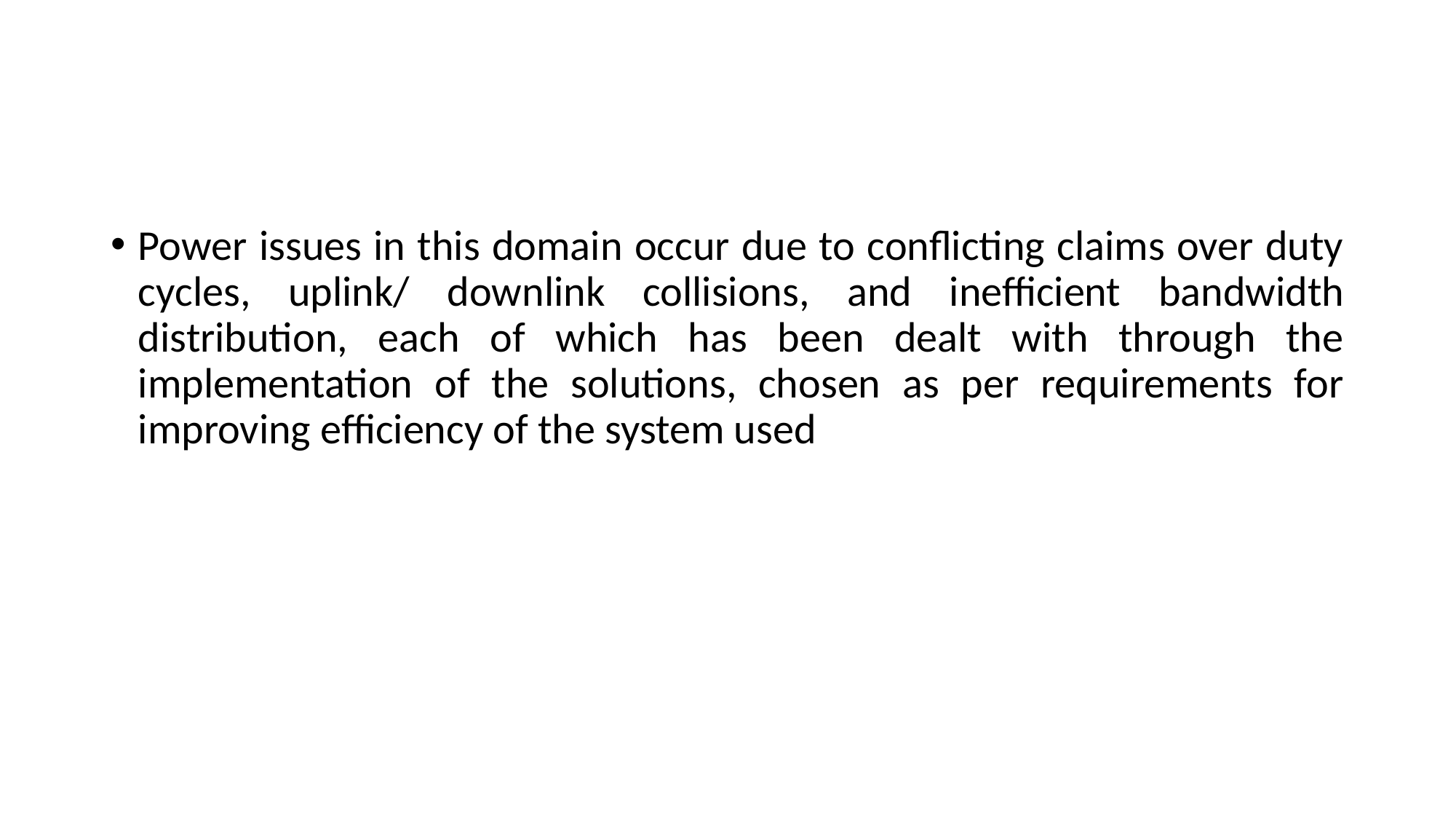

#
Power issues in this domain occur due to conflicting claims over duty cycles, uplink/ downlink collisions, and inefficient bandwidth distribution, each of which has been dealt with through the implementation of the solutions, chosen as per requirements for improving efficiency of the system used